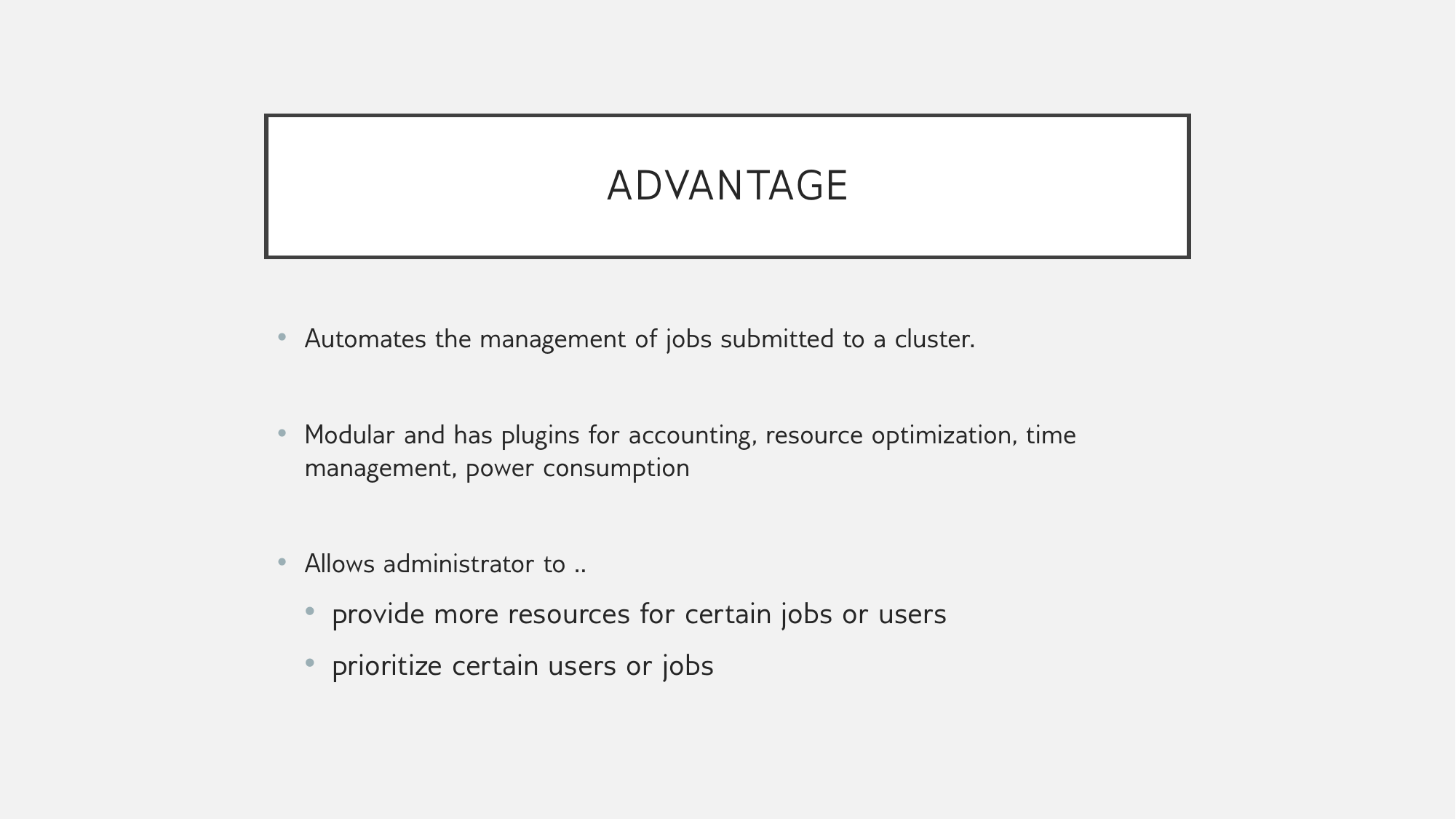

# Advantage
Automates the management of jobs submitted to a cluster.

Modular and has plugins for accounting, resource optimization, time management, power consumption

Allows administrator to ..
provide more resources for certain jobs or users
prioritize certain users or jobs